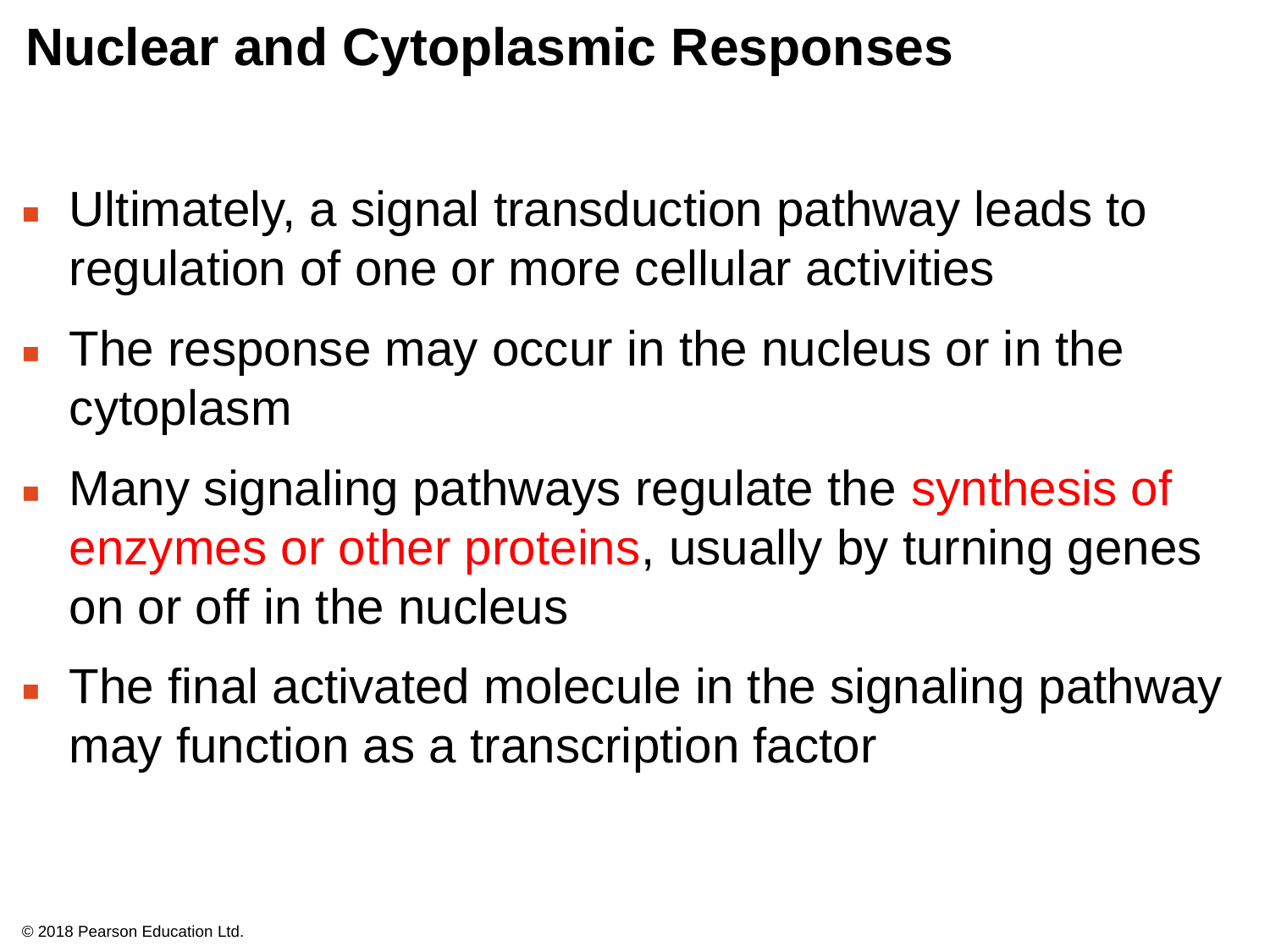

# Nuclear and Cytoplasmic Responses
Ultimately, a signal transduction pathway leads to regulation of one or more cellular activities
The response may occur in the nucleus or in the cytoplasm
Many signaling pathways regulate the synthesis of enzymes or other proteins, usually by turning genes on or off in the nucleus
The final activated molecule in the signaling pathway may function as a transcription factor

© 2018 Pearson Education Ltd.